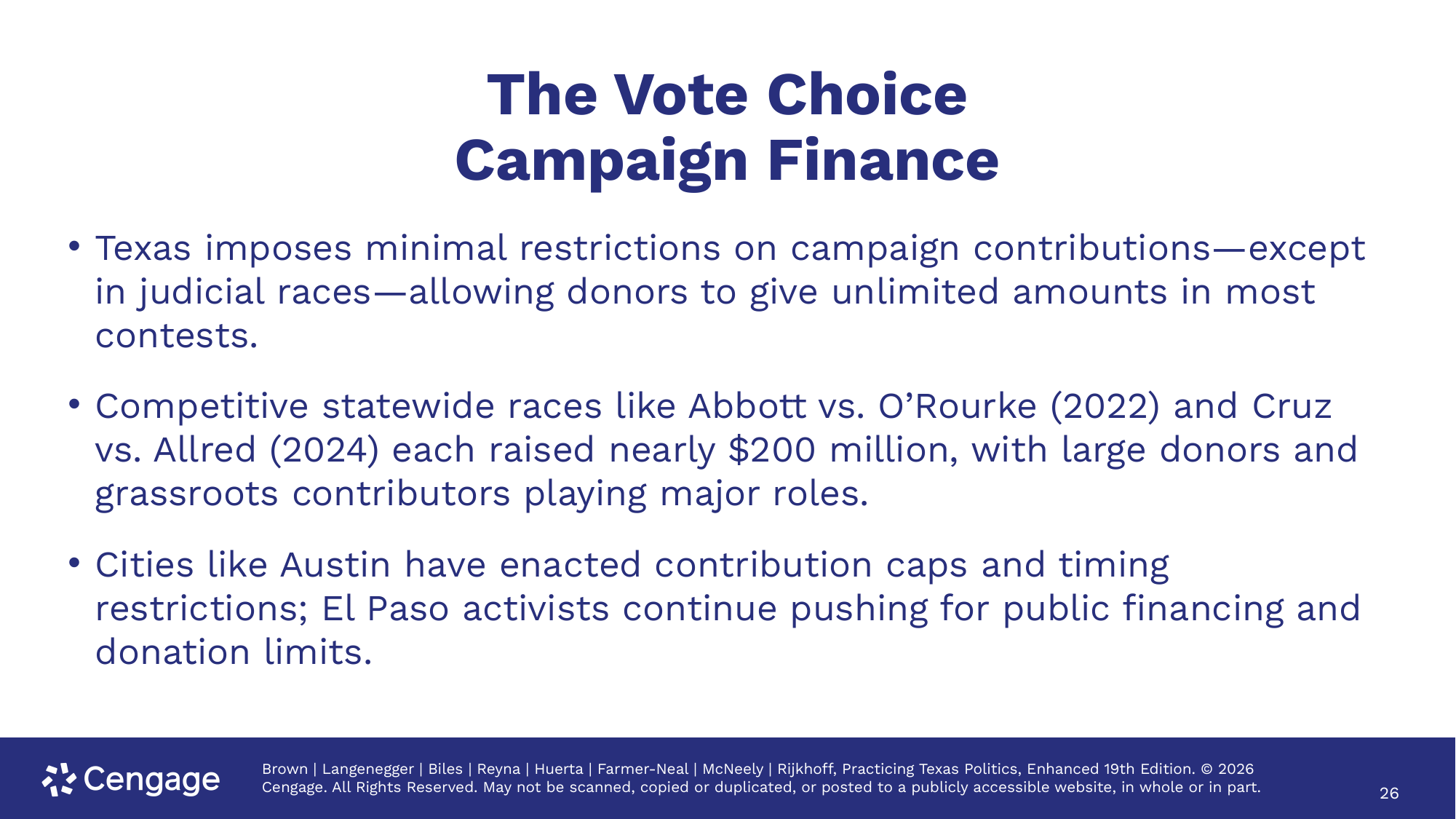

# The Vote Choice Campaign Finance
Texas imposes minimal restrictions on campaign contributions—except in judicial races—allowing donors to give unlimited amounts in most contests.
Competitive statewide races like Abbott vs. O’Rourke (2022) and Cruz vs. Allred (2024) each raised nearly $200 million, with large donors and grassroots contributors playing major roles.
Cities like Austin have enacted contribution caps and timing restrictions; El Paso activists continue pushing for public financing and donation limits.